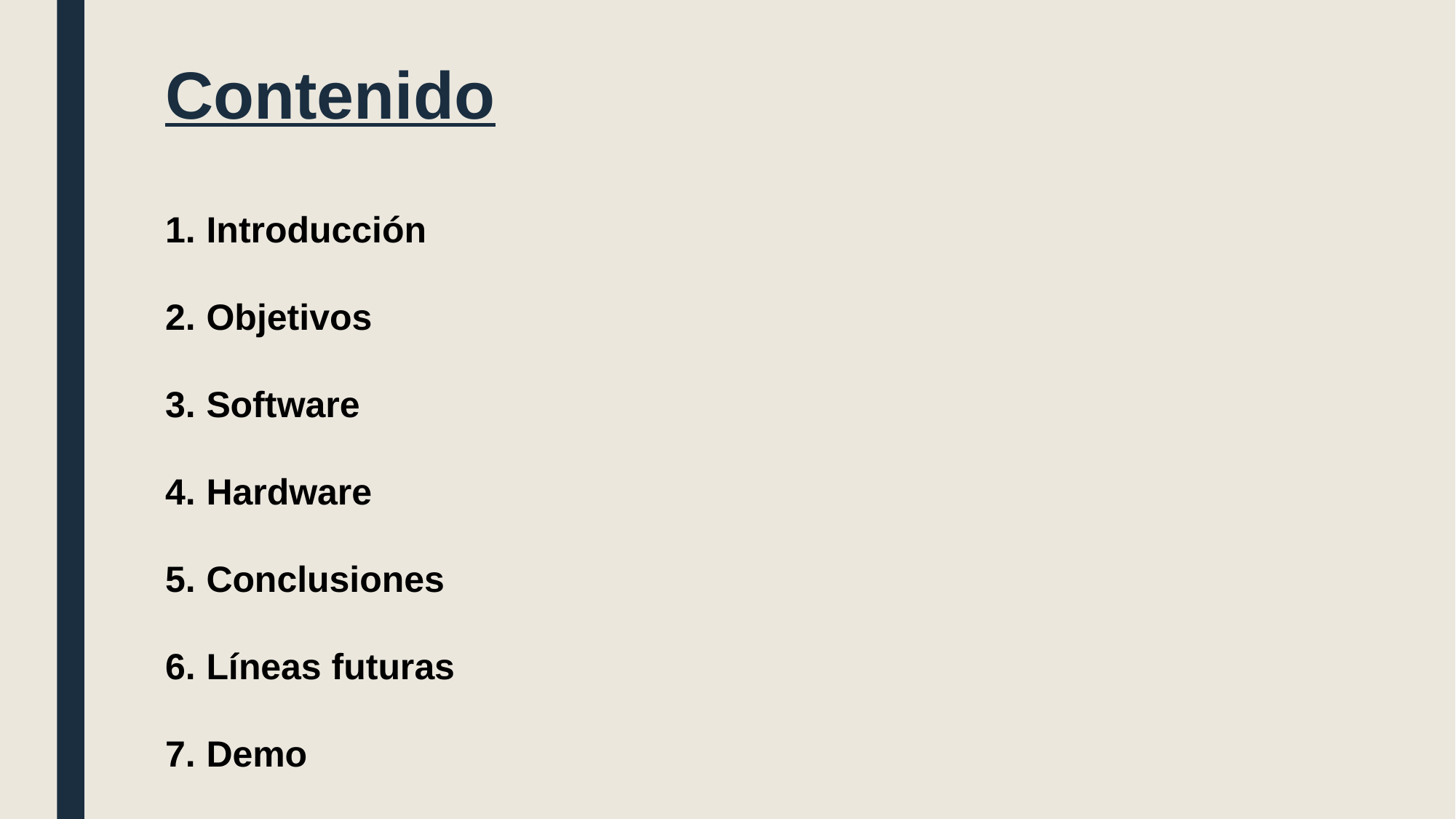

# Contenido
Introducción
Objetivos
Software
Hardware
Conclusiones
Líneas futuras
Demo